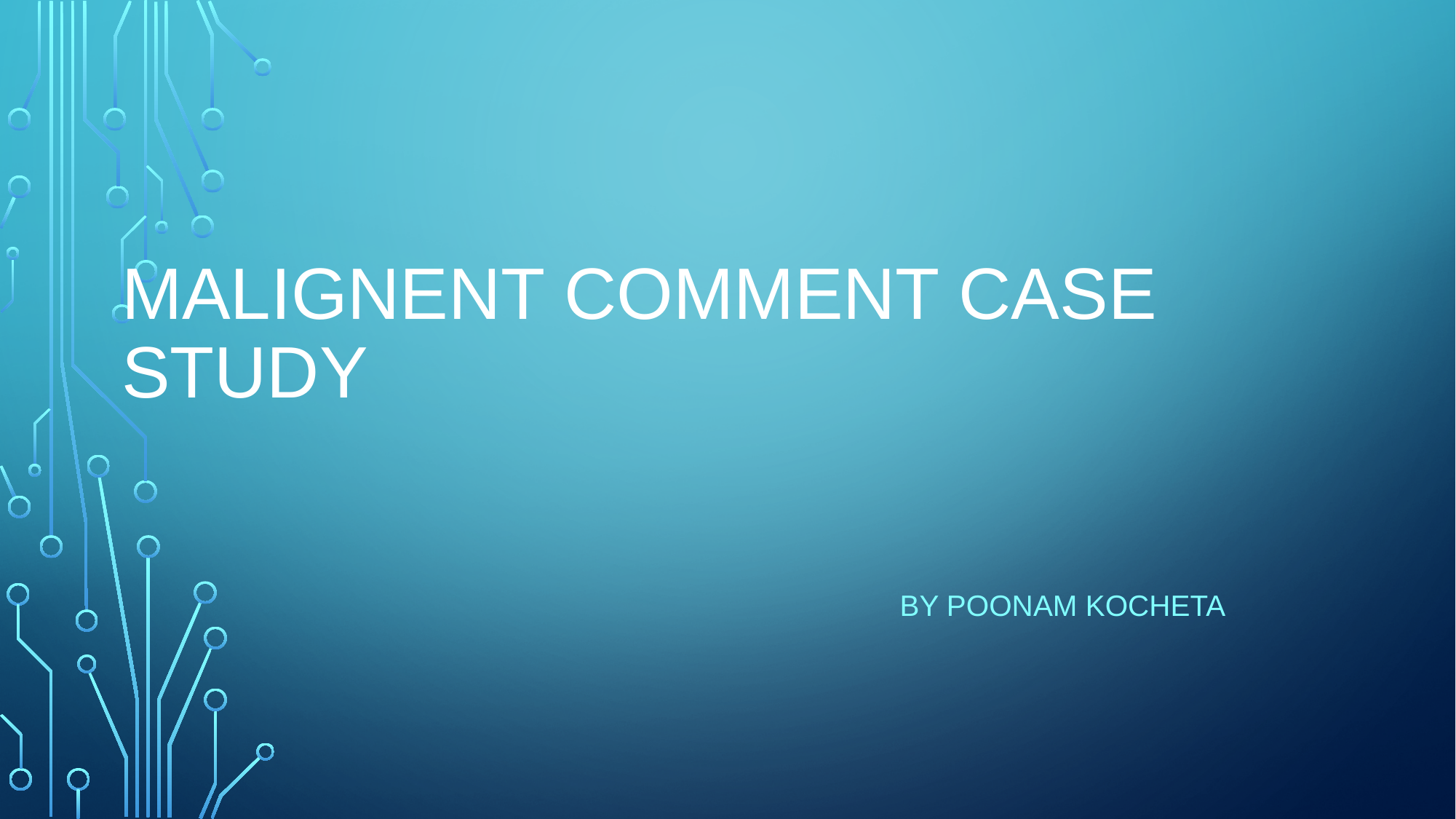

# Malignent Comment CASE STUDY
By poonam kocheta